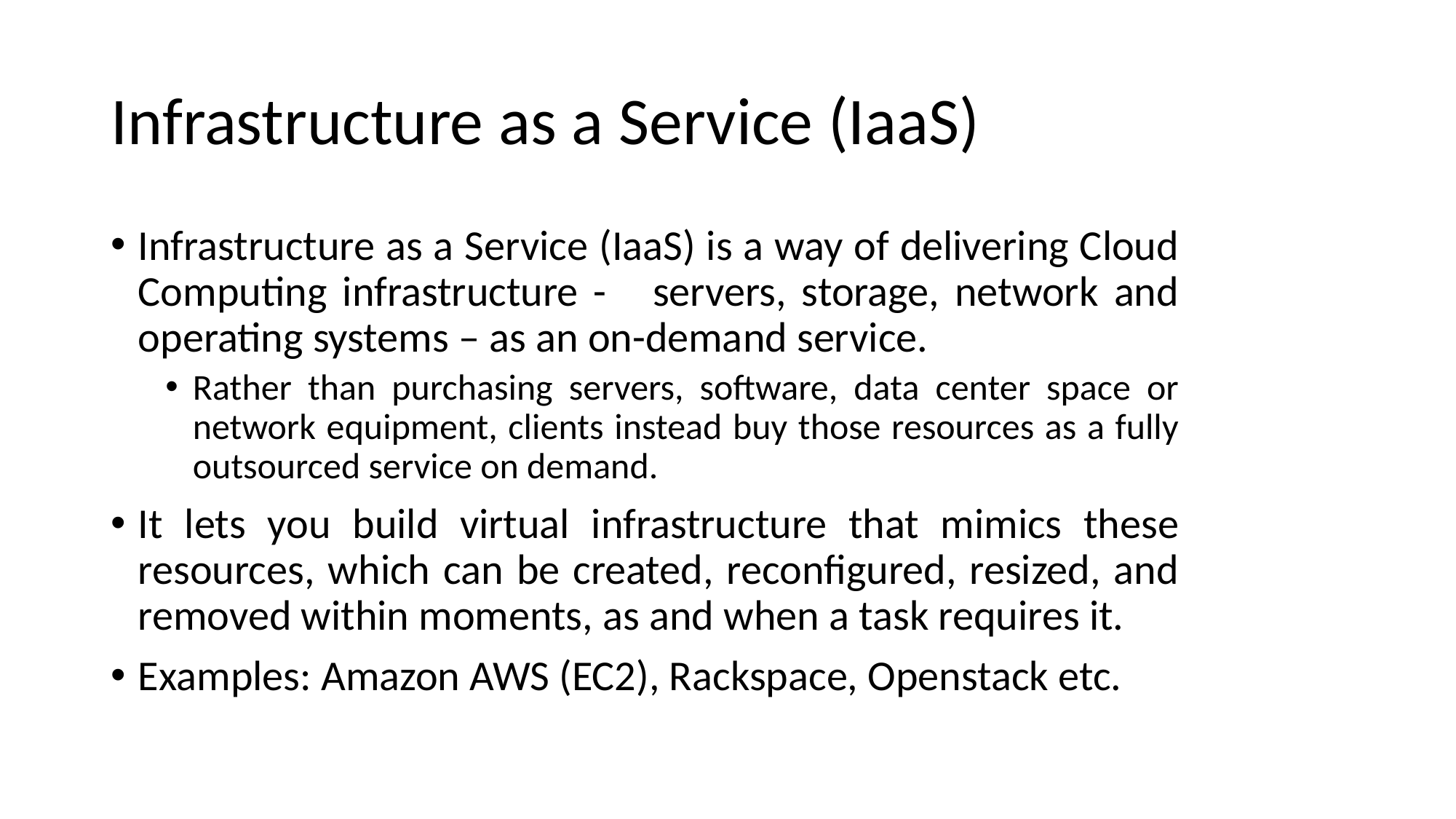

# Infrastructure as a Service (IaaS)
Infrastructure as a Service (IaaS) is a way of delivering Cloud Computing infrastructure -   servers, storage, network and operating systems – as an on-demand service.
Rather than purchasing servers, software, data center space or network equipment, clients instead buy those resources as a fully outsourced service on demand.
It lets you build virtual infrastructure that mimics these resources, which can be created, reconfigured, resized, and removed within moments, as and when a task requires it.
Examples: Amazon AWS (EC2), Rackspace, Openstack etc.